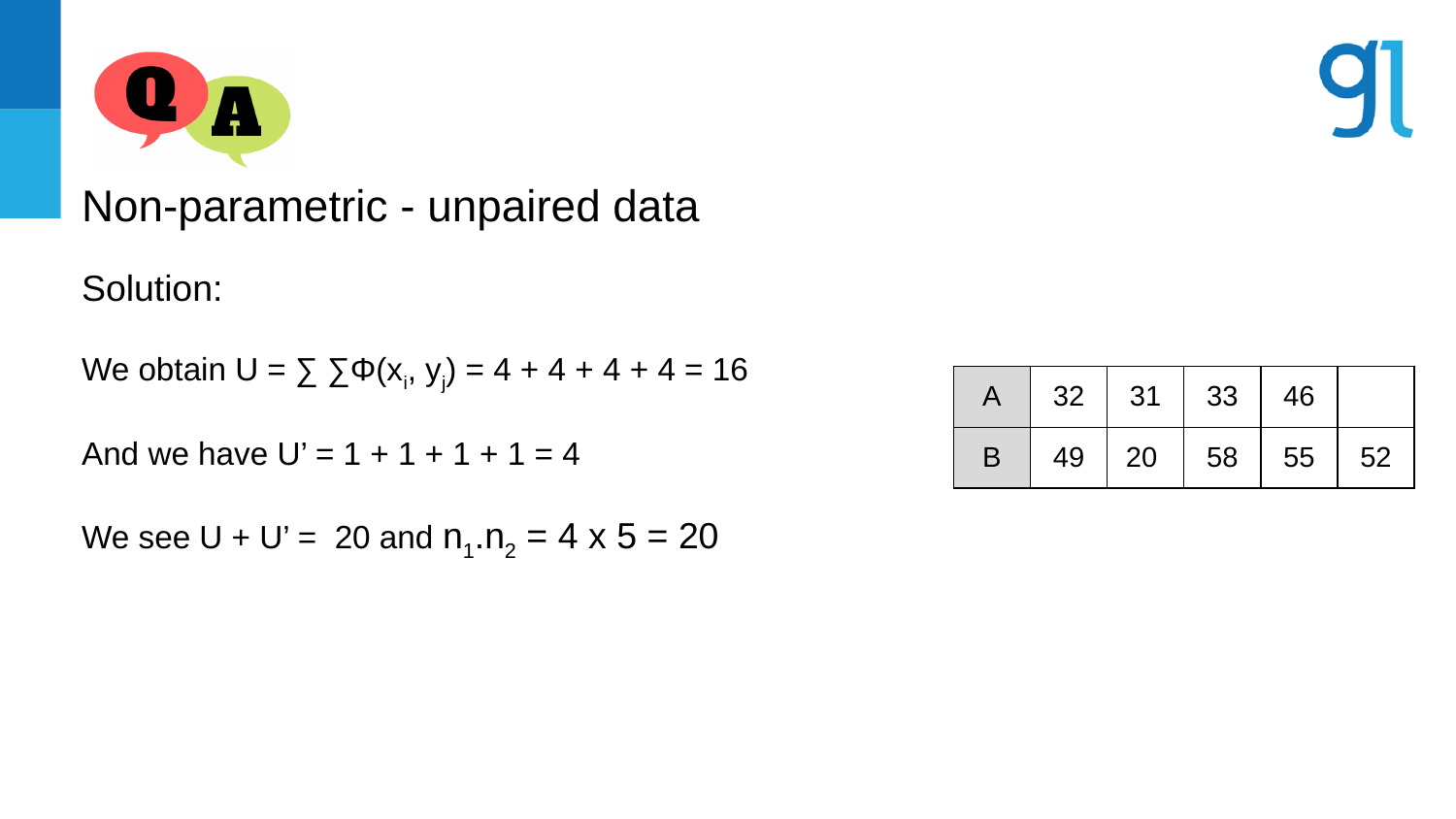

Non-parametric - unpaired data
Solution:
We obtain U = ∑ ∑Φ(xi, yj) = 4 + 4 + 4 + 4 = 16
And we have U’ = 1 + 1 + 1 + 1 = 4
We see U + U’ =  20 and n1.n2 = 4 x 5 = 20

| A | 32 | 31 | 33 | 46 |  |
| --- | --- | --- | --- | --- | --- |
| B | 49 | 20 | 58 | 55 | 52 |